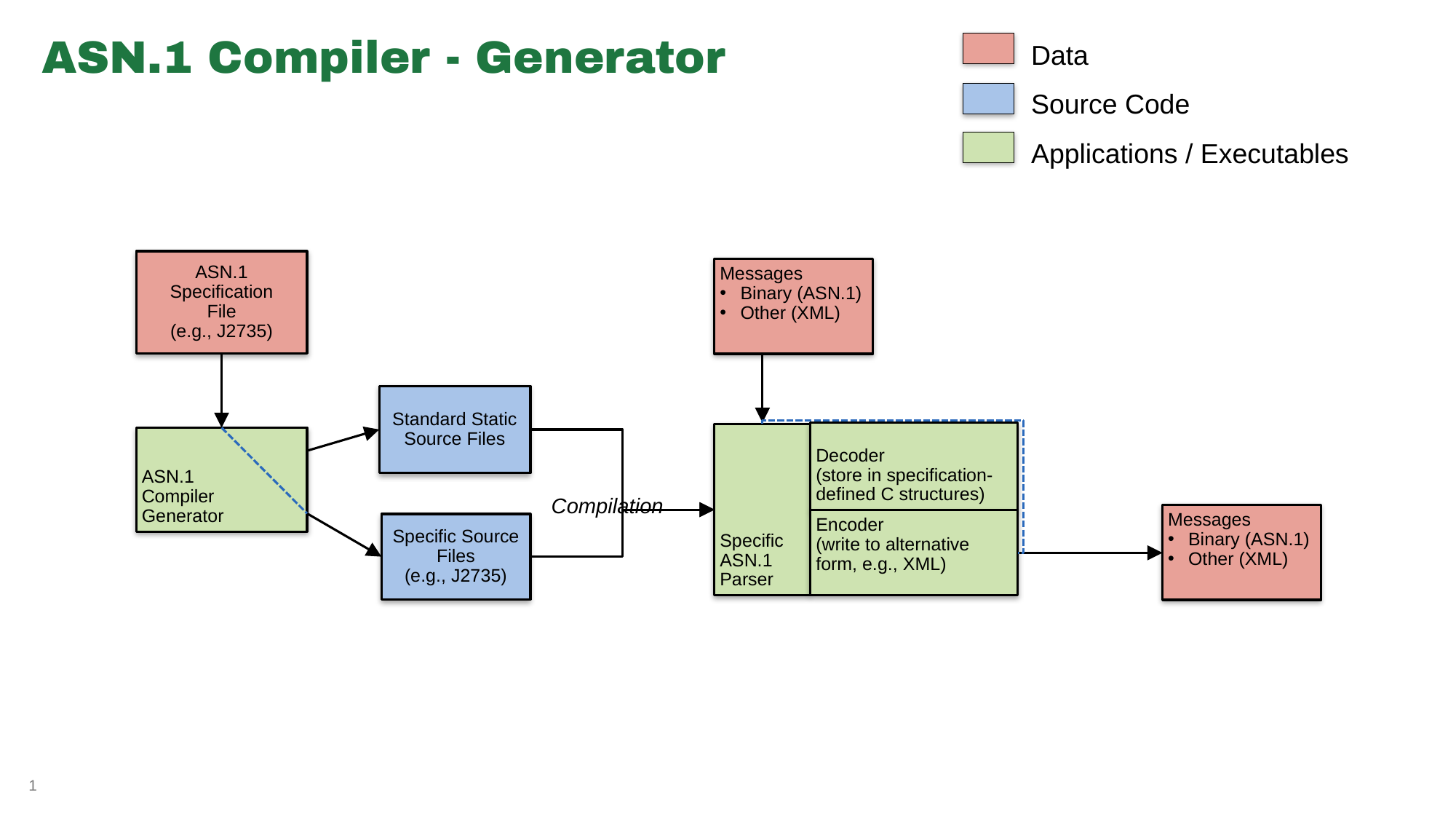

Data
Source Code
Applications / Executables
# ASN.1 Compiler - Generator

ASN.1
Specification
File
(e.g., J2735)
Messages
Binary (ASN.1)
Other (XML)
Standard Static Source Files
Decoder
(store in specification-defined C structures)
Specific
ASN.1
Parser
Encoder
(write to alternative form, e.g., XML)
ASN.1
Compiler
Generator
Compilation
Messages
Binary (ASN.1)
Other (XML)
Specific Source Files
(e.g., J2735)